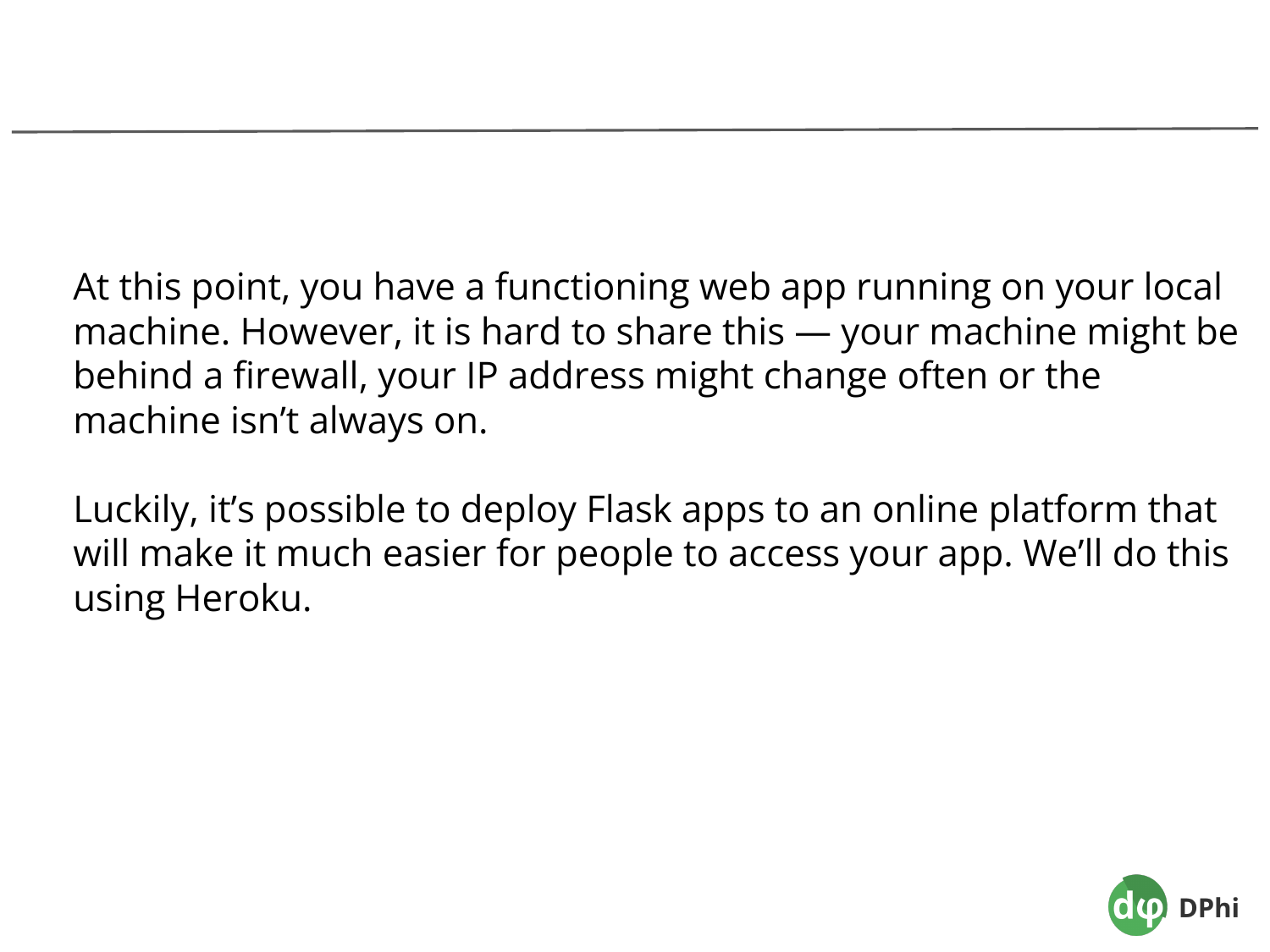

At this point, you have a functioning web app running on your local machine. However, it is hard to share this — your machine might be behind a firewall, your IP address might change often or the machine isn’t always on.

Luckily, it’s possible to deploy Flask apps to an online platform that will make it much easier for people to access your app. We’ll do this using Heroku.